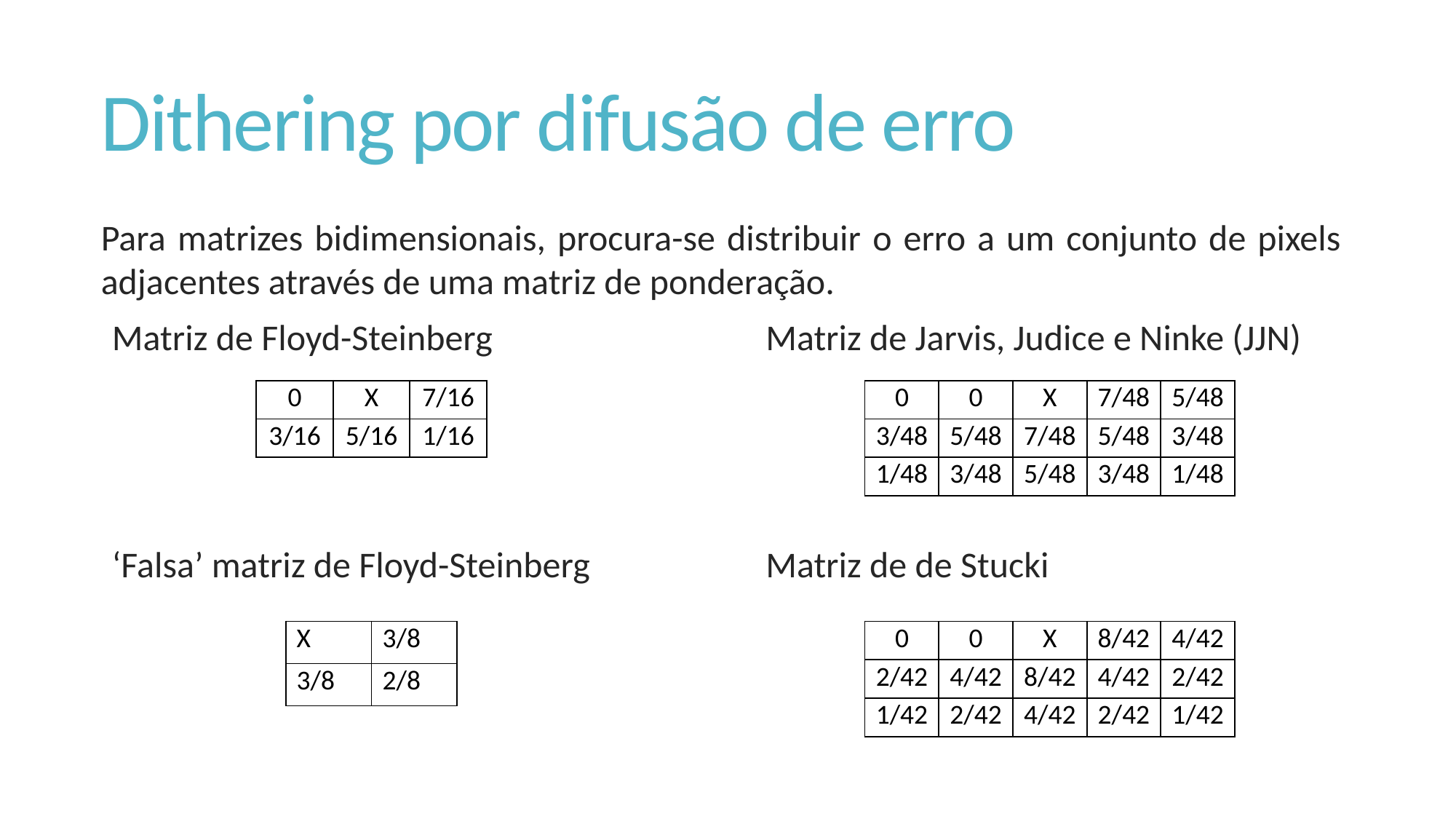

# Dithering por difusão de erro
Para matrizes bidimensionais, procura-se distribuir o erro a um conjunto de pixels adjacentes através de uma matriz de ponderação.
Matriz de Floyd-Steinberg

‘Falsa’ matriz de Floyd-Steinberg

Matriz de Jarvis, Judice e Ninke (JJN)

Matriz de de Stucki

| 0 | X | 7/16 |
| --- | --- | --- |
| 3/16 | 5/16 | 1/16 |
| 0 | 0 | X | 7/48 | 5/48 |
| --- | --- | --- | --- | --- |
| 3/48 | 5/48 | 7/48 | 5/48 | 3/48 |
| 1/48 | 3/48 | 5/48 | 3/48 | 1/48 |
| X | 3/8 |
| --- | --- |
| 3/8 | 2/8 |
| 0 | 0 | X | 8/42 | 4/42 |
| --- | --- | --- | --- | --- |
| 2/42 | 4/42 | 8/42 | 4/42 | 2/42 |
| 1/42 | 2/42 | 4/42 | 2/42 | 1/42 |